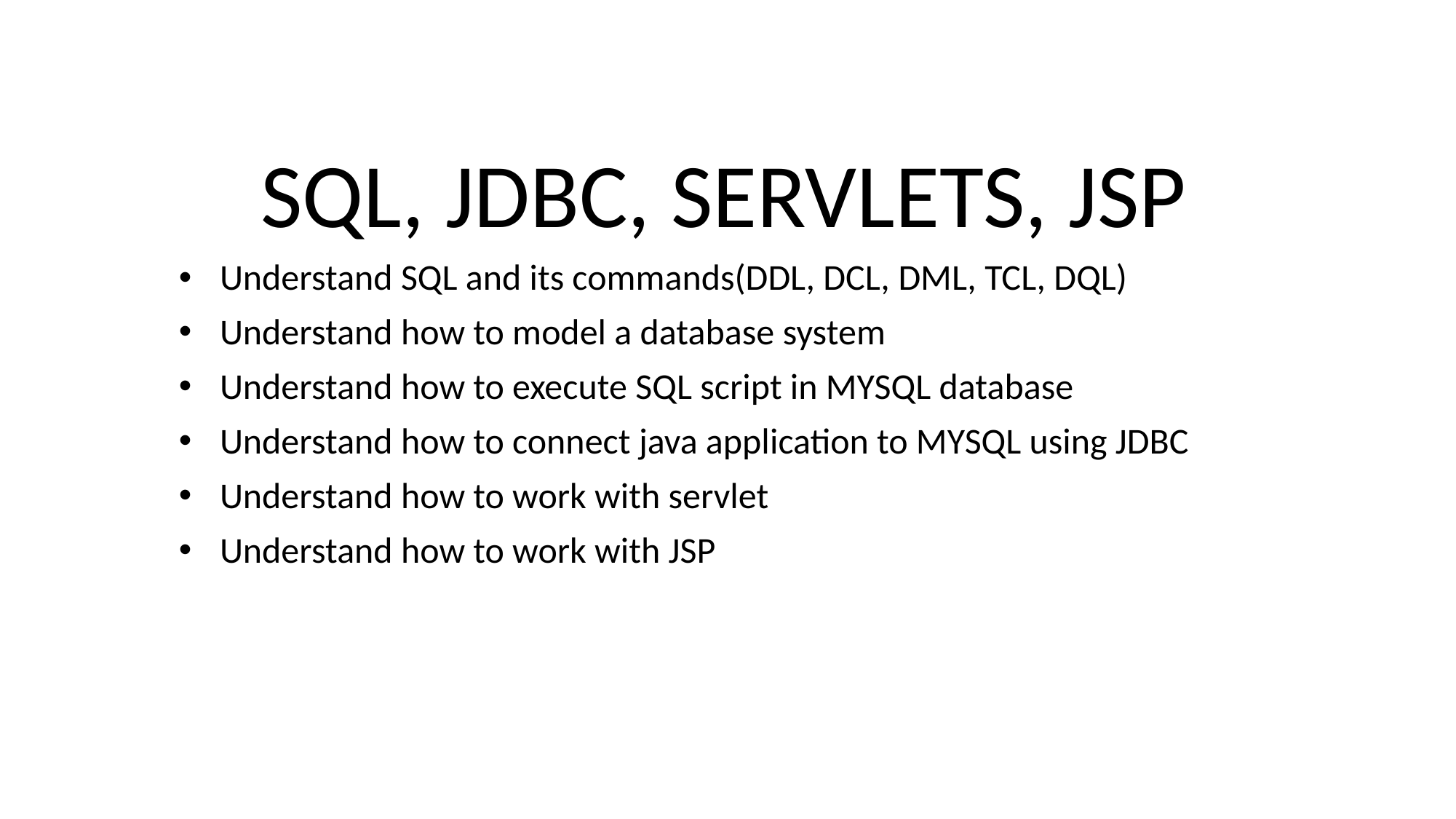

# SQL, JDBC, SERVLETS, JSP
Understand SQL and its commands(DDL, DCL, DML, TCL, DQL)
Understand how to model a database system
Understand how to execute SQL script in MYSQL database
Understand how to connect java application to MYSQL using JDBC
Understand how to work with servlet
Understand how to work with JSP